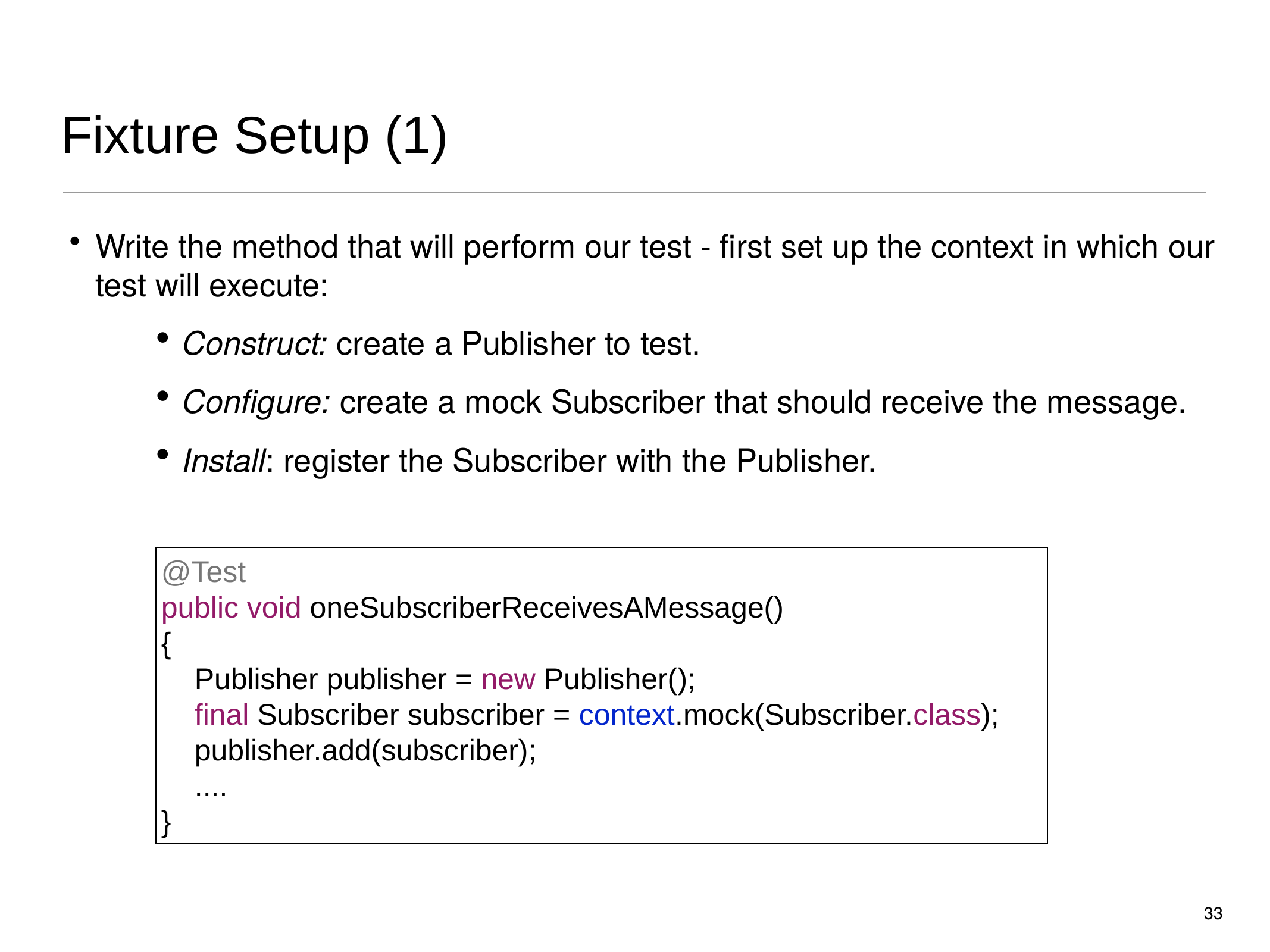

# Fixture Setup (1)
Write the method that will perform our test - first set up the context in which our test will execute:
Construct: create a Publisher to test.
Configure: create a mock Subscriber that should receive the message.
Install: register the Subscriber with the Publisher.
@Test
public void oneSubscriberReceivesAMessage()
{
    Publisher publisher = new Publisher();
    final Subscriber subscriber = context.mock(Subscriber.class);
    publisher.add(subscriber);
    ....
}
33